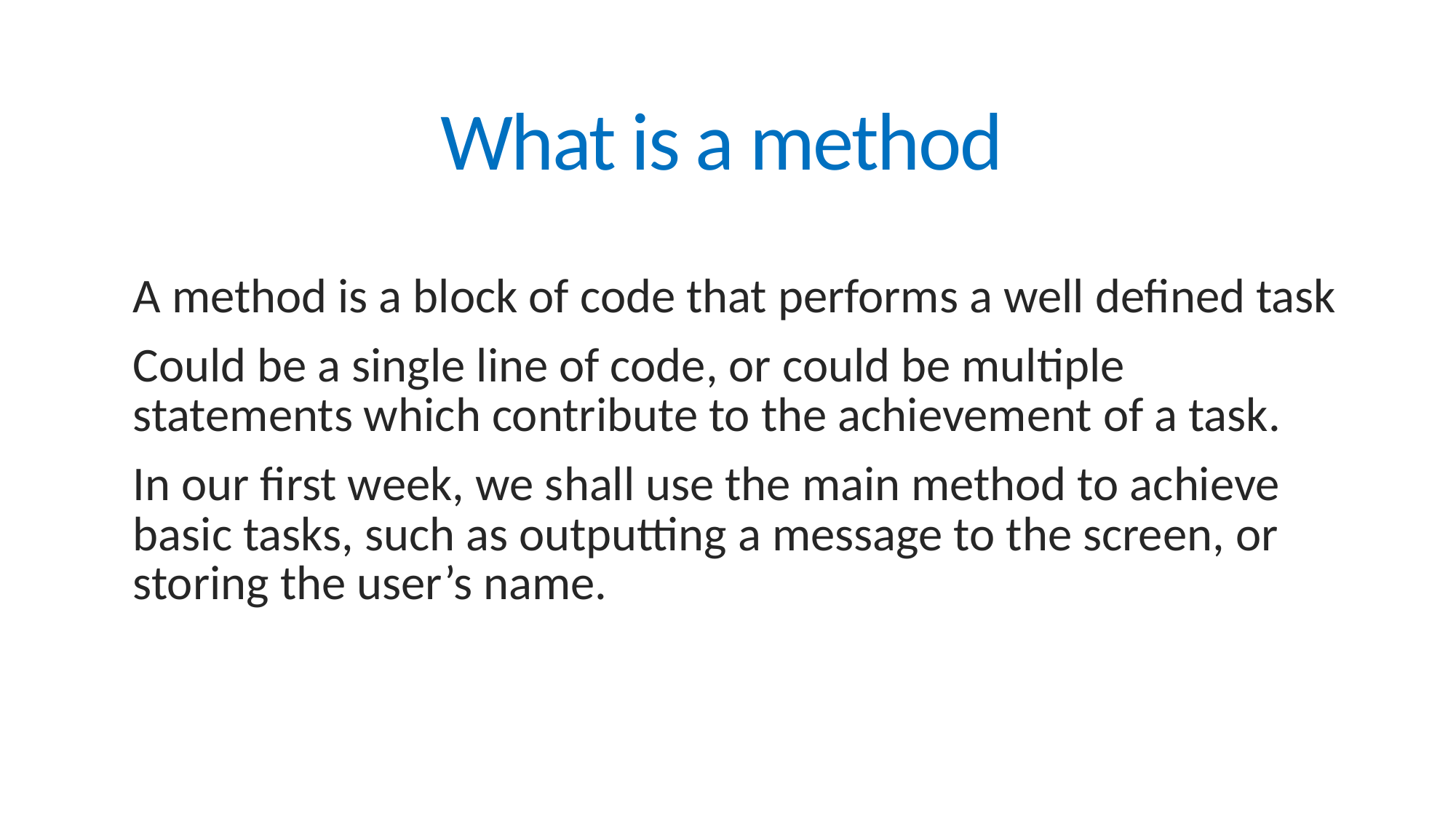

# What is a method
A method is a block of code that performs a well defined task
Could be a single line of code, or could be multiple statements which contribute to the achievement of a task.
In our first week, we shall use the main method to achieve basic tasks, such as outputting a message to the screen, or storing the user’s name.